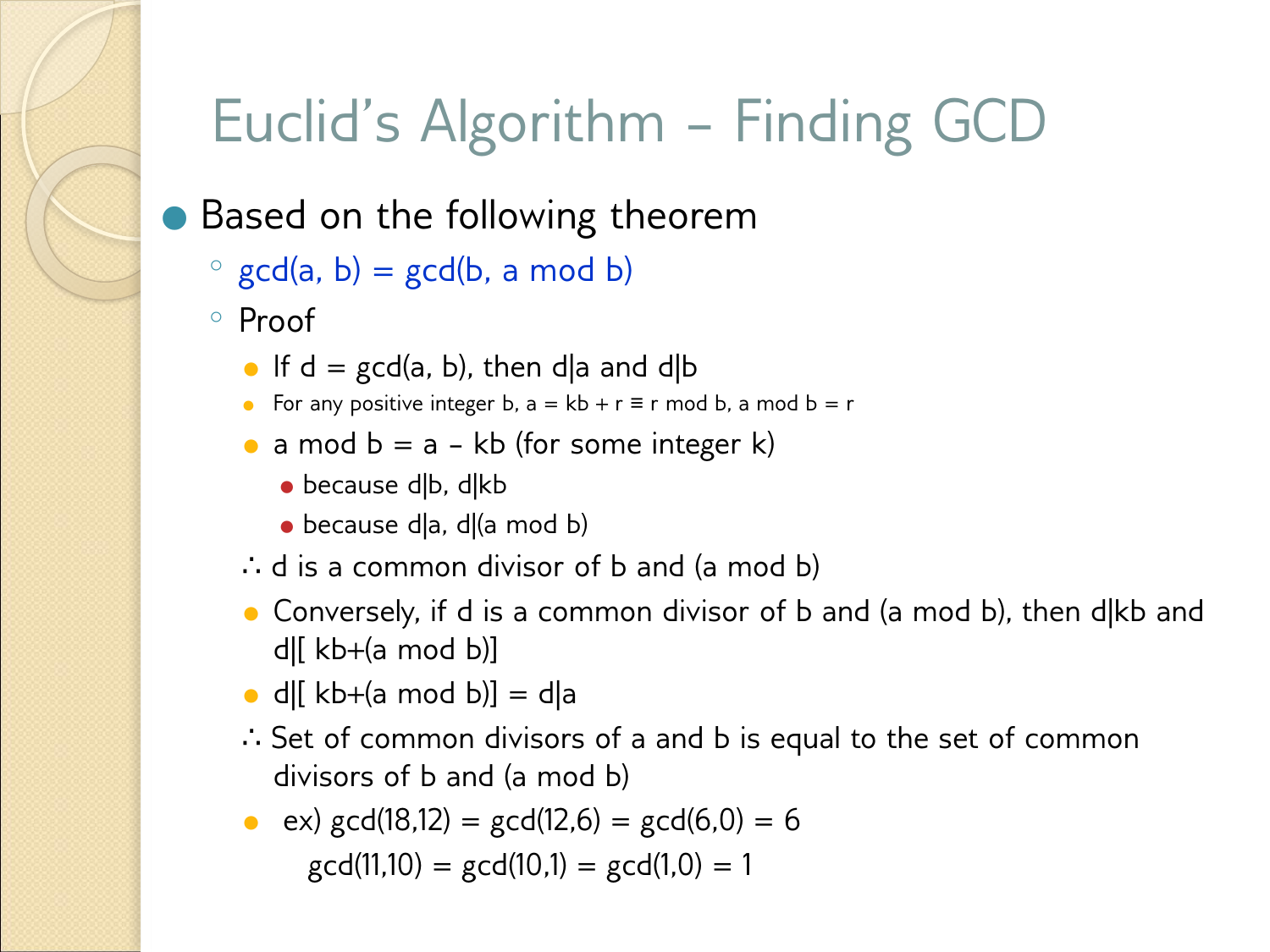

# Euclid’s Algorithm – Finding GCD
Based on the following theorem
gcd(a, b) = gcd(b, a mod b)
Proof
If d = gcd(a, b), then d|a and d|b
For any positive integer b, a = kb + r ≡ r mod b, a mod b = r
a mod b = a – kb (for some integer k)
because d|b, d|kb
because d|a, d|(a mod b)
∴ d is a common divisor of b and (a mod b)
Conversely, if d is a common divisor of b and (a mod b), then d|kb and d|[ kb+(a mod b)]
d|[ kb+(a mod b)] = d|a
∴ Set of common divisors of a and b is equal to the set of common divisors of b and (a mod b)
 ex) gcd(18,12) = gcd(12,6) = gcd(6,0) = 6
       gcd(11,10) = gcd(10,1) = gcd(1,0) = 1